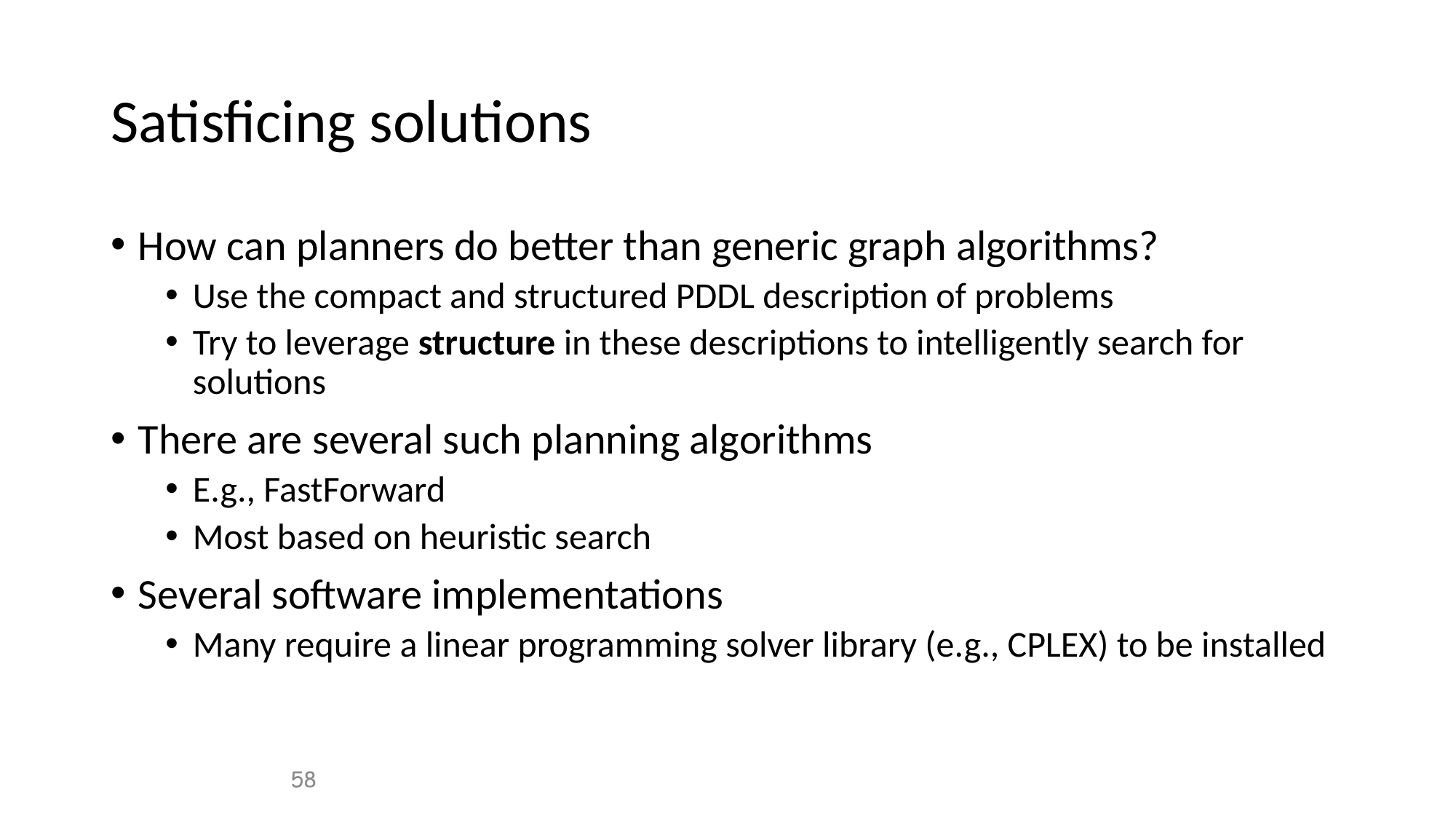

# Satisficing solutions
How can planners do better than generic graph algorithms?
Use the compact and structured PDDL description of problems
Try to leverage structure in these descriptions to intelligently search for solutions
There are several such planning algorithms
E.g., FastForward
Most based on heuristic search
Several software implementations
Many require a linear programming solver library (e.g., CPLEX) to be installed

58